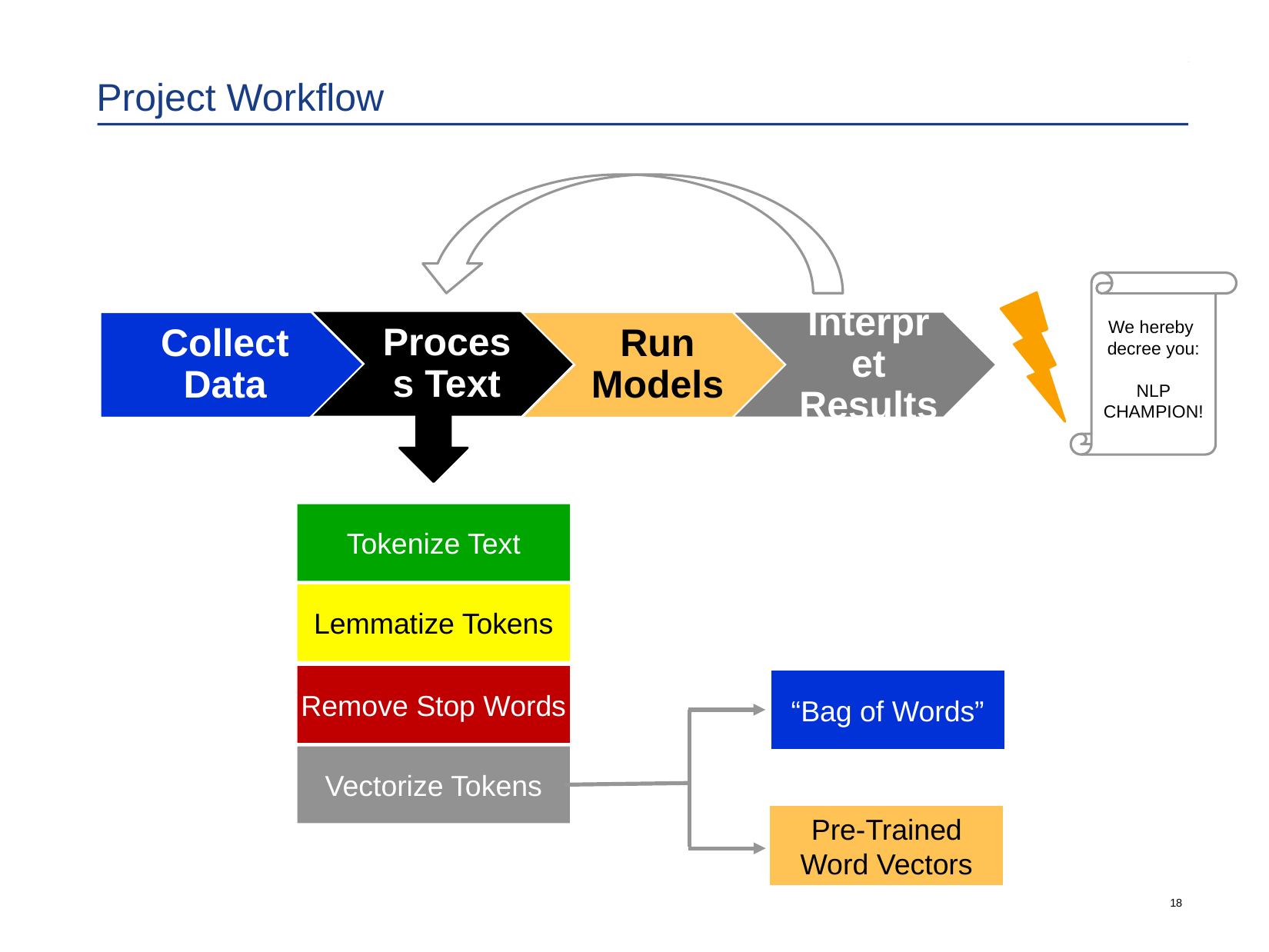

# Project Workflow
Collect Data
Process Text
Run Models
Interpret Results

We hereby
decree you:
NLP
CHAMPION!

Tokenize Text
Lemmatize Tokens
Remove Stop Words
“Bag of Words”
Vectorize Tokens
Pre-Trained
Word Vectors
18